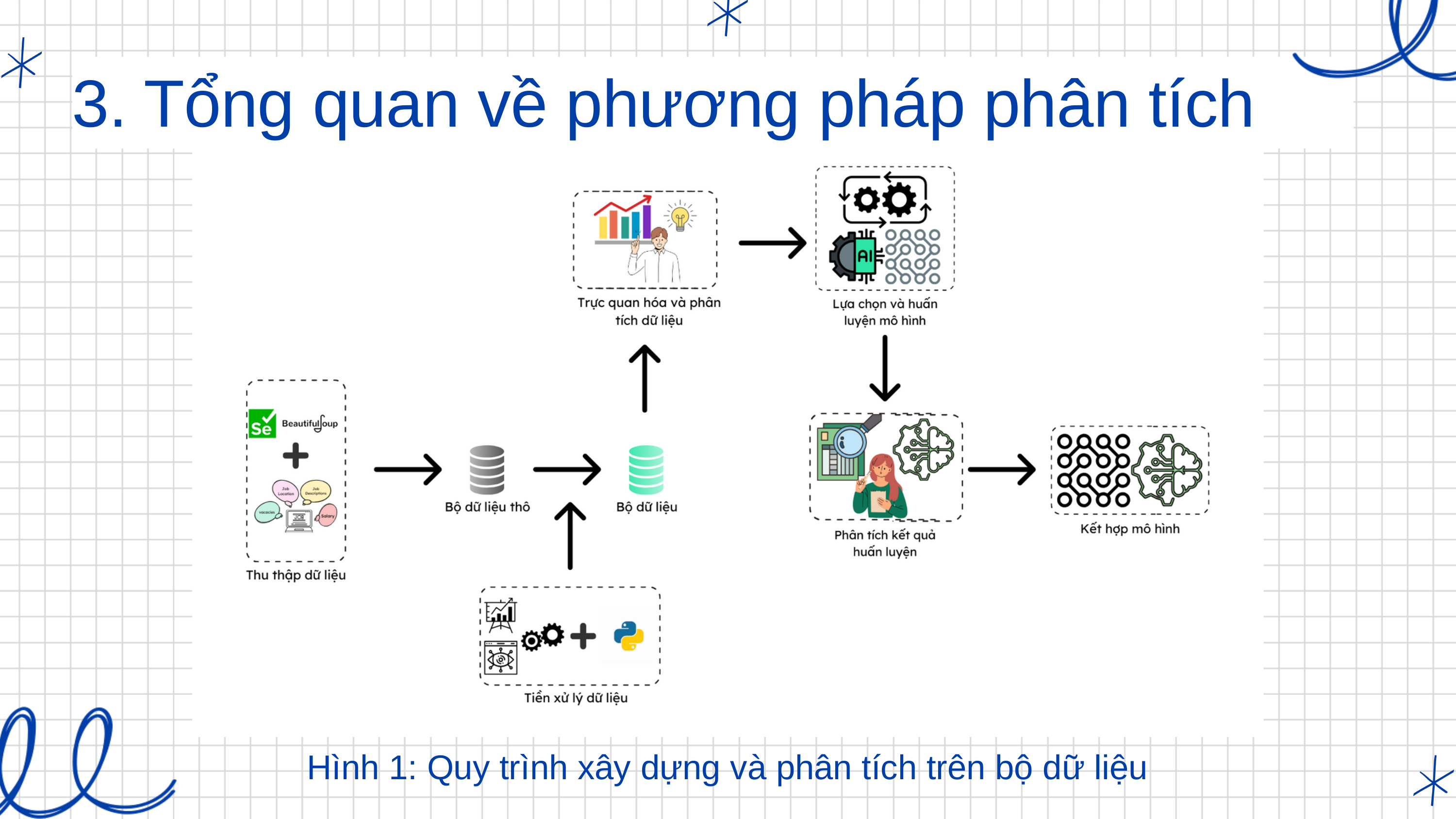

3. Tổng quan về phương pháp phân tích

Hình 1: Quy trình xây dựng và phân tích trên bộ dữ liệu